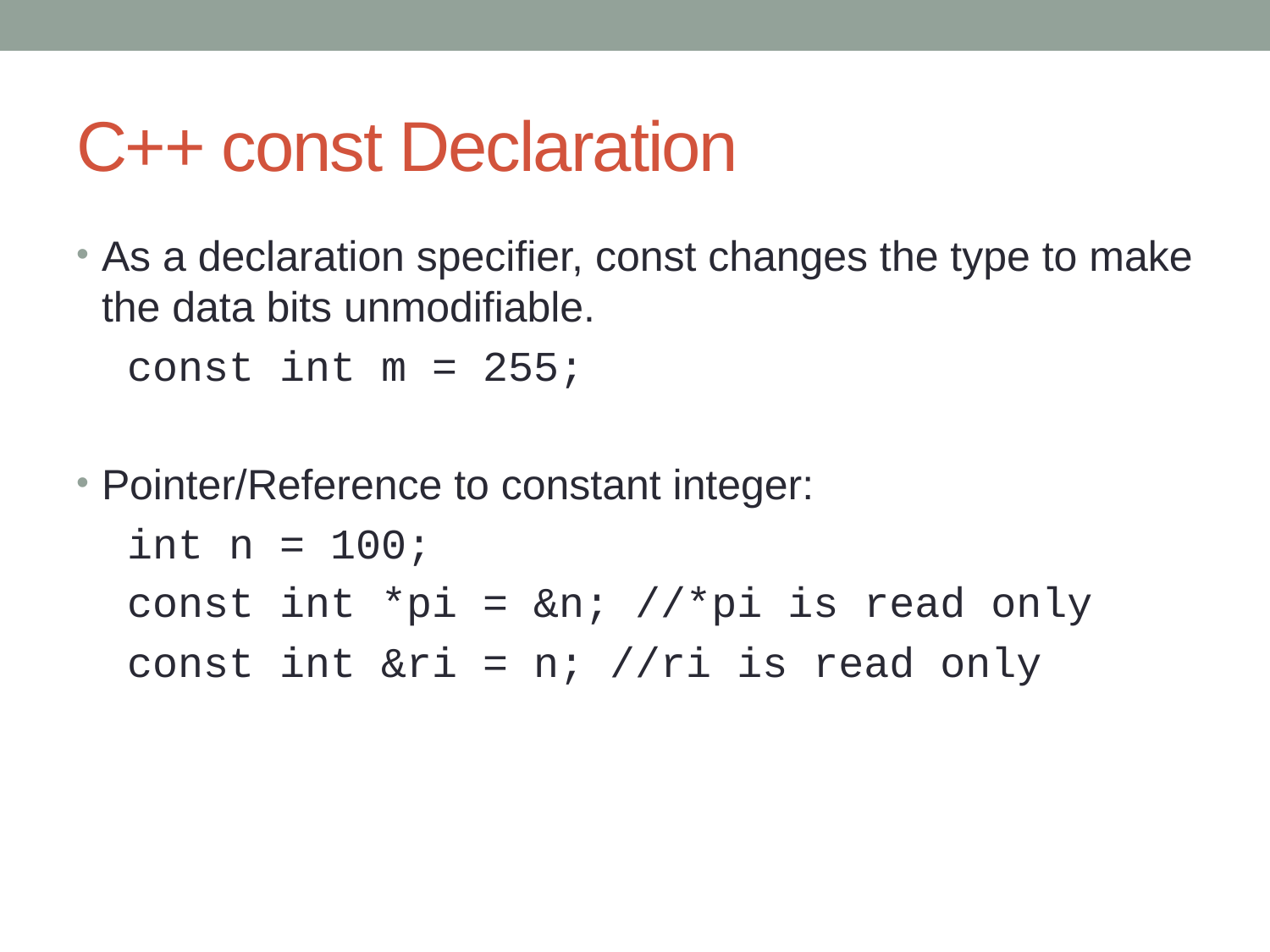

# C++ const Declaration
As a declaration specifier, const changes the type to make the data bits unmodifiable.
  const int m = 255;

Pointer/Reference to constant integer:
  int n = 100;
  const int *pi = &n; //*pi is read only
  const int &ri = n; //ri is read only